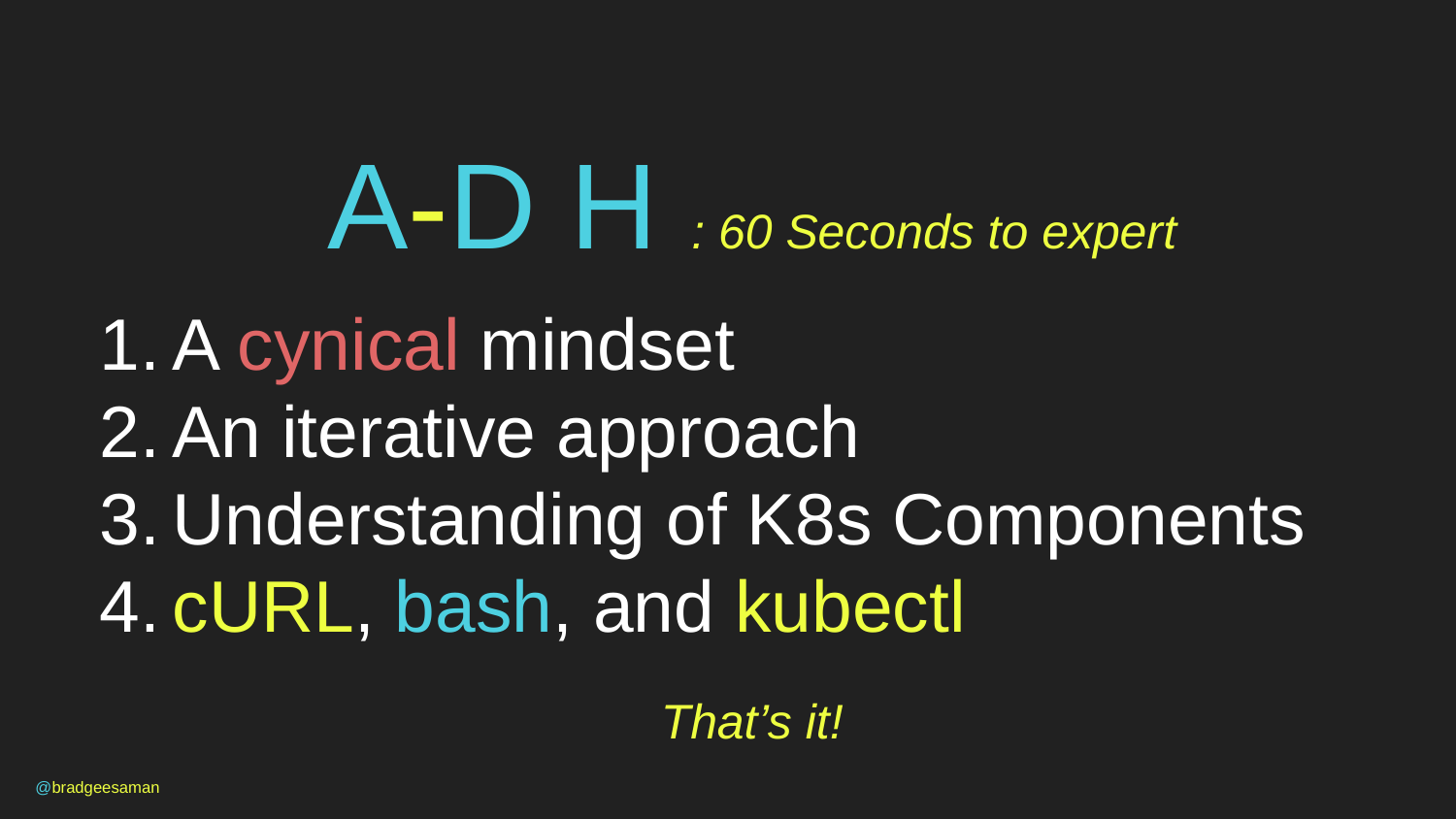

# A-D H : 60 Seconds to expert

A cynical mindset
An iterative approach
Understanding of K8s Components
cURL, bash, and kubectl

That’s it!
@bradgeesaman